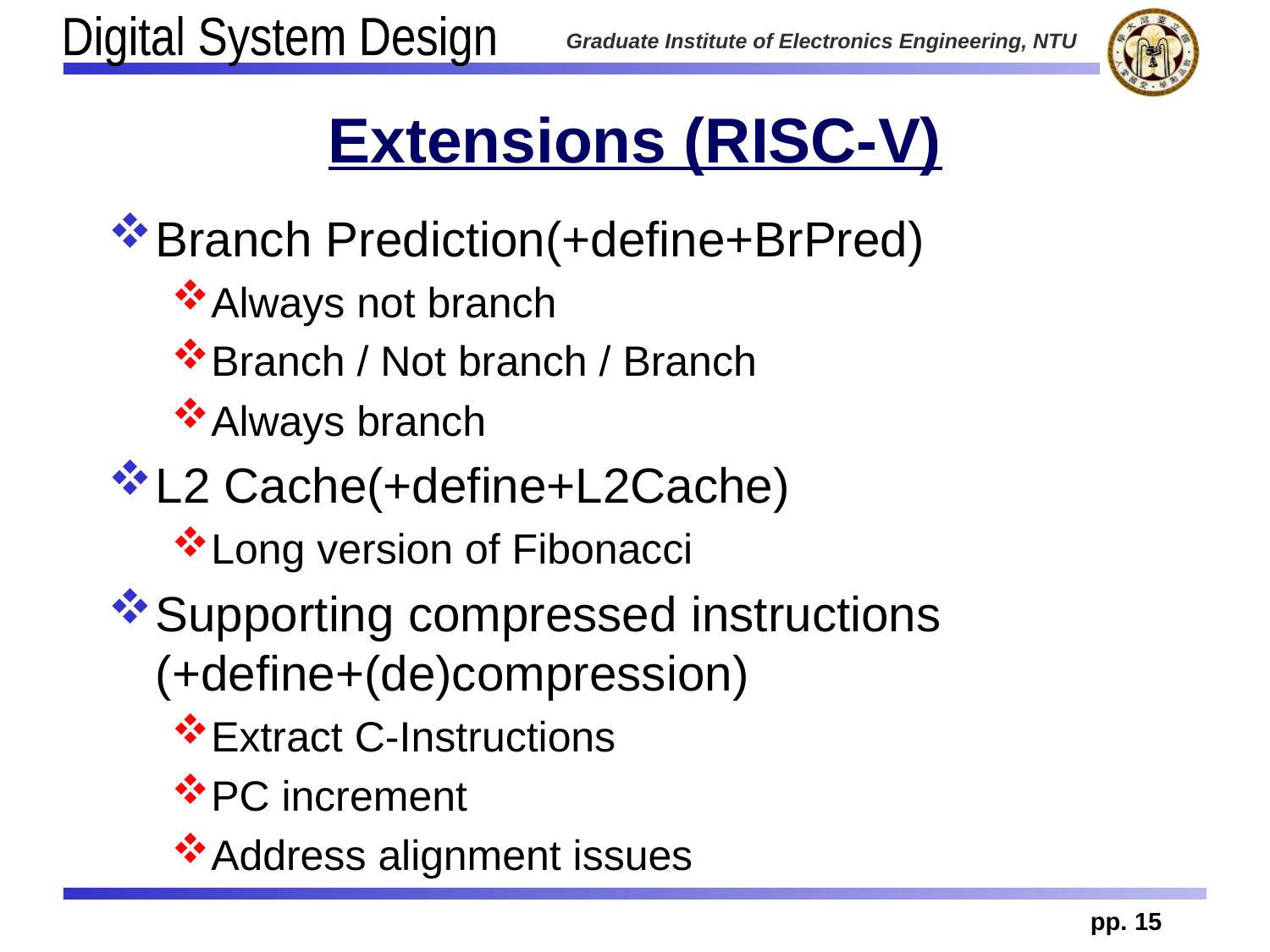

# Extensions (RISC-V)
Branch Prediction(+define+BrPred)
Always not branch
Branch / Not branch / Branch
Always branch
L2 Cache(+define+L2Cache)
Long version of Fibonacci
Supporting compressed instructions (+define+(de)compression)
Extract C-Instructions
PC increment
Address alignment issues

pp. 15